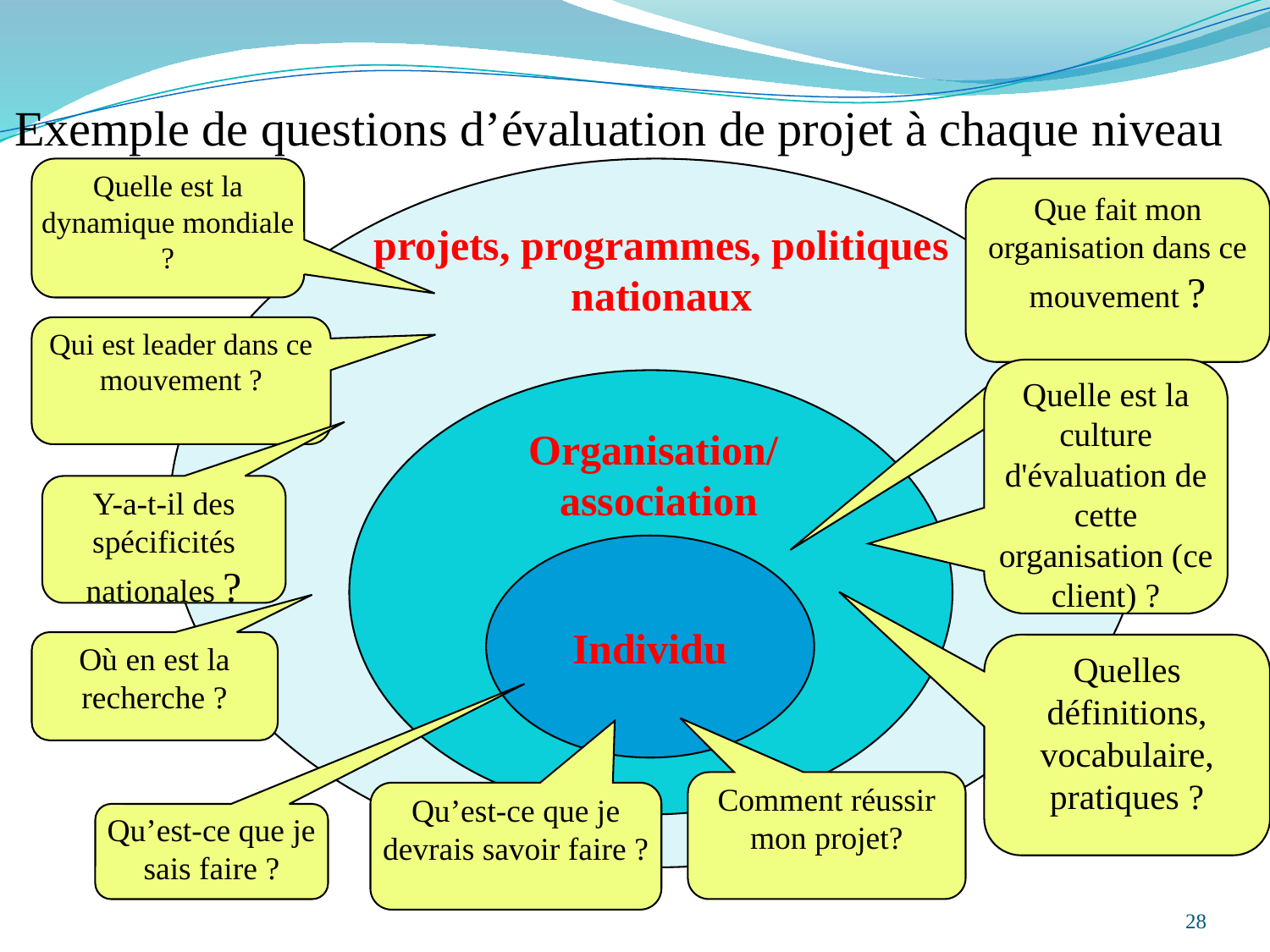

Exemple de questions d’évaluation de projet à chaque niveau
Quelle est la dynamique mondiale ?

Que fait mon organisation dans ce mouvement ?
projets, programmes, politiques nationaux
Qui est leader dans ce mouvement ?
Quelle est la culture d'évaluation de cette organisation (ce client) ?

Organisation/  association
Y-a-t-il des spécificités nationales ?
Individu
Où en est la recherche ?
Quelles définitions, vocabulaire, pratiques ?
Comment réussir mon projet?
Qu’est-ce que je devrais savoir faire ?
Qu’est-ce que je sais faire ?
28